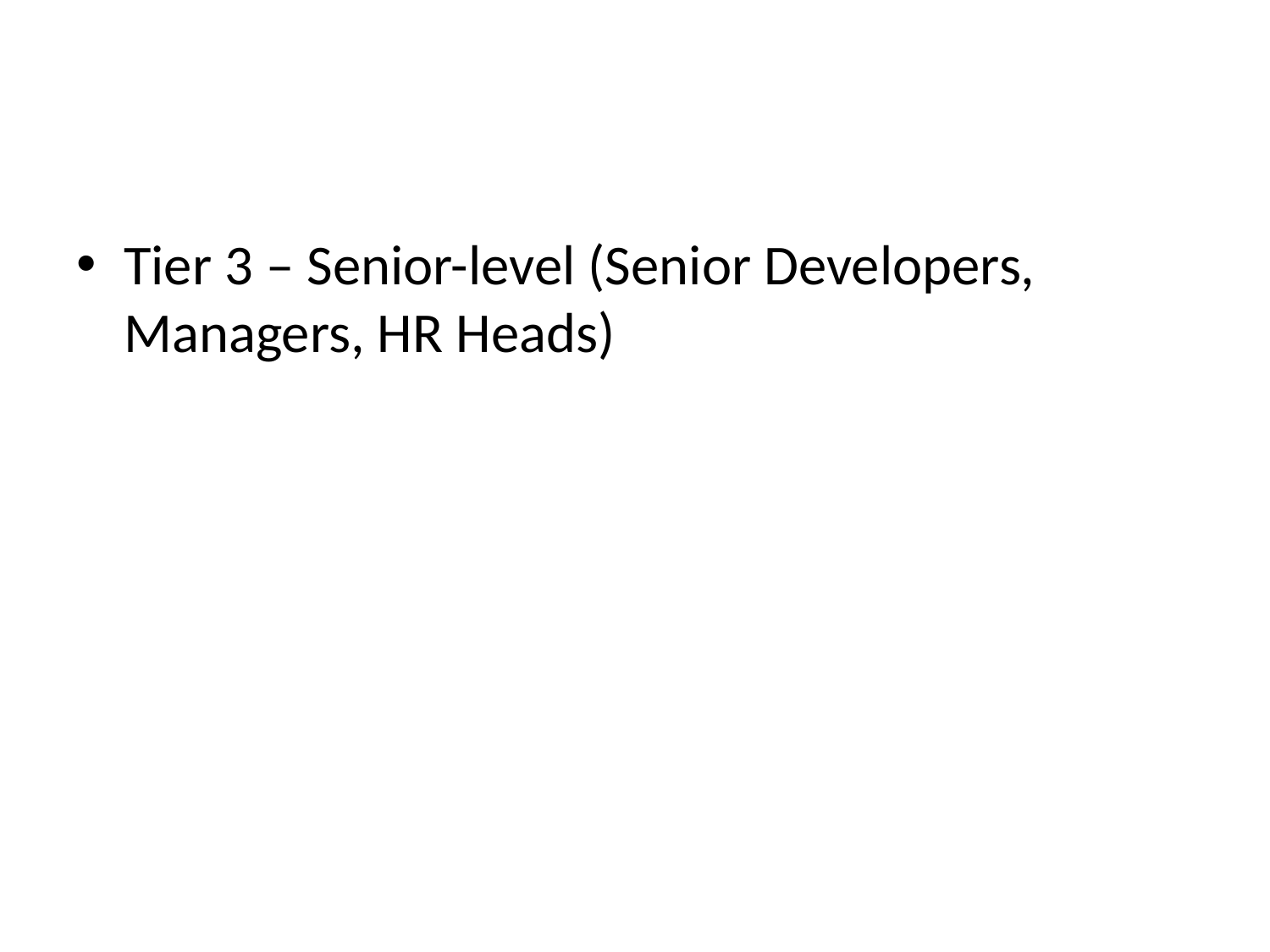

#
Tier 3 – Senior-level (Senior Developers, Managers, HR Heads)